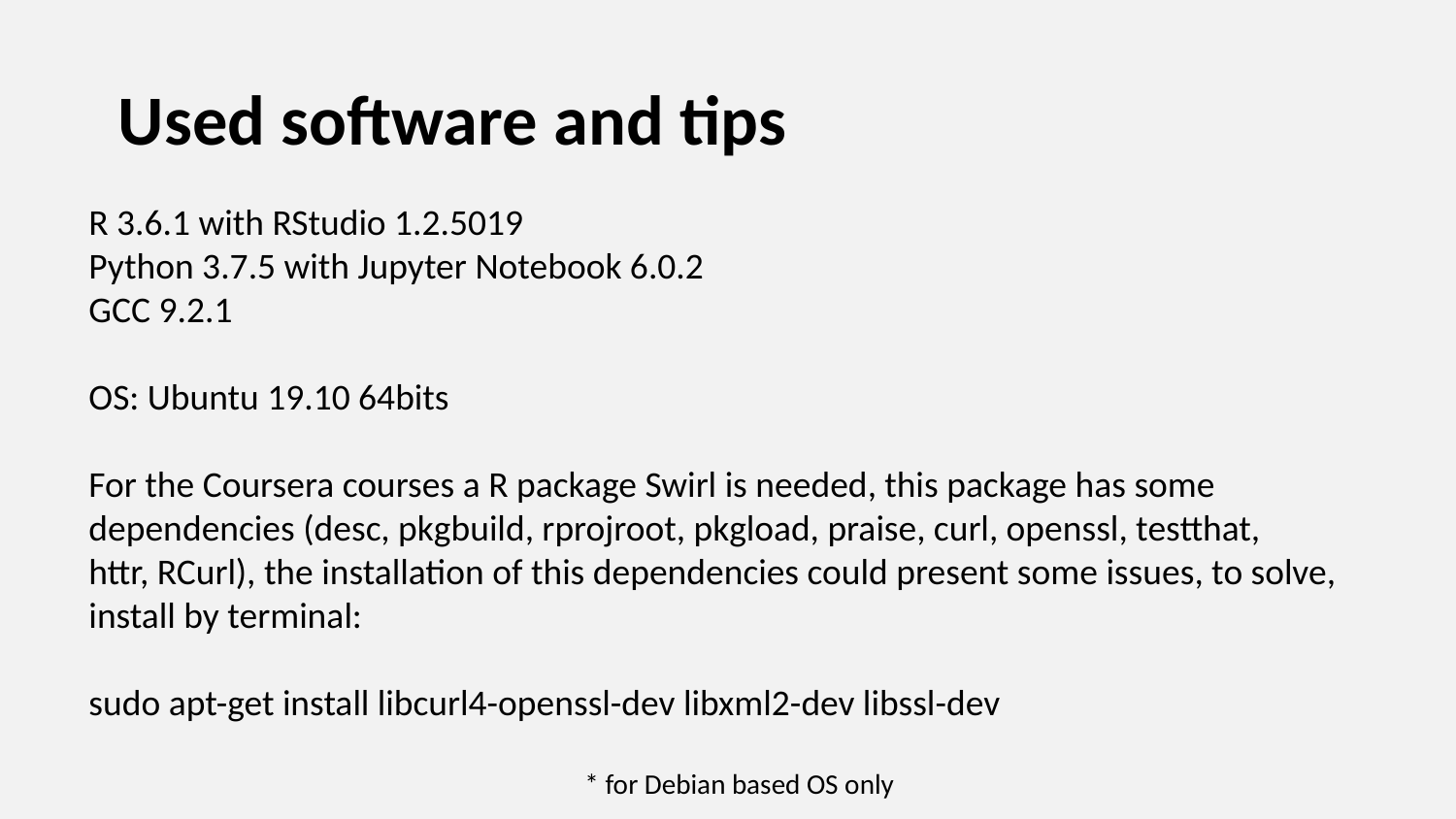

# Used software and tips
R 3.6.1 with RStudio 1.2.5019
Python 3.7.5 with Jupyter Notebook 6.0.2
GCC 9.2.1

OS: Ubuntu 19.10 64bits

For the Coursera courses a R package Swirl is needed, this package has some
dependencies (desc, pkgbuild, rprojroot, pkgload, praise, curl, openssl, testthat,
httr, RCurl), the installation of this dependencies could present some issues, to solve,
install by terminal:

sudo apt-get install libcurl4-openssl-dev libxml2-dev libssl-dev

* for Debian based OS only